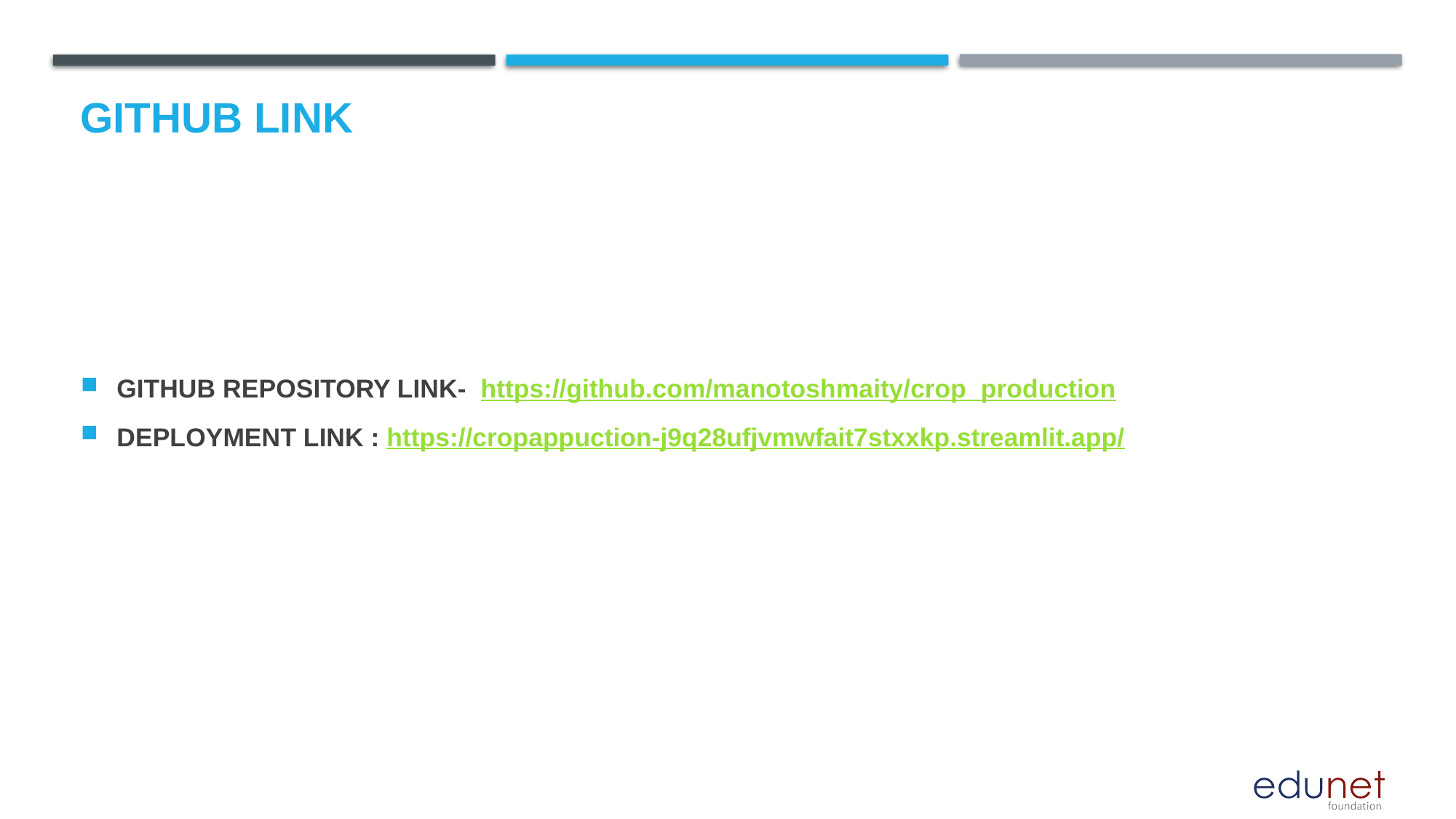

# GitHub Link
GITHUB REPOSITORY LINK-  https://github.com/manotoshmaity/crop_production
DEPLOYMENT LINK : https://cropappuction-j9q28ufjvmwfait7stxxkp.streamlit.app/